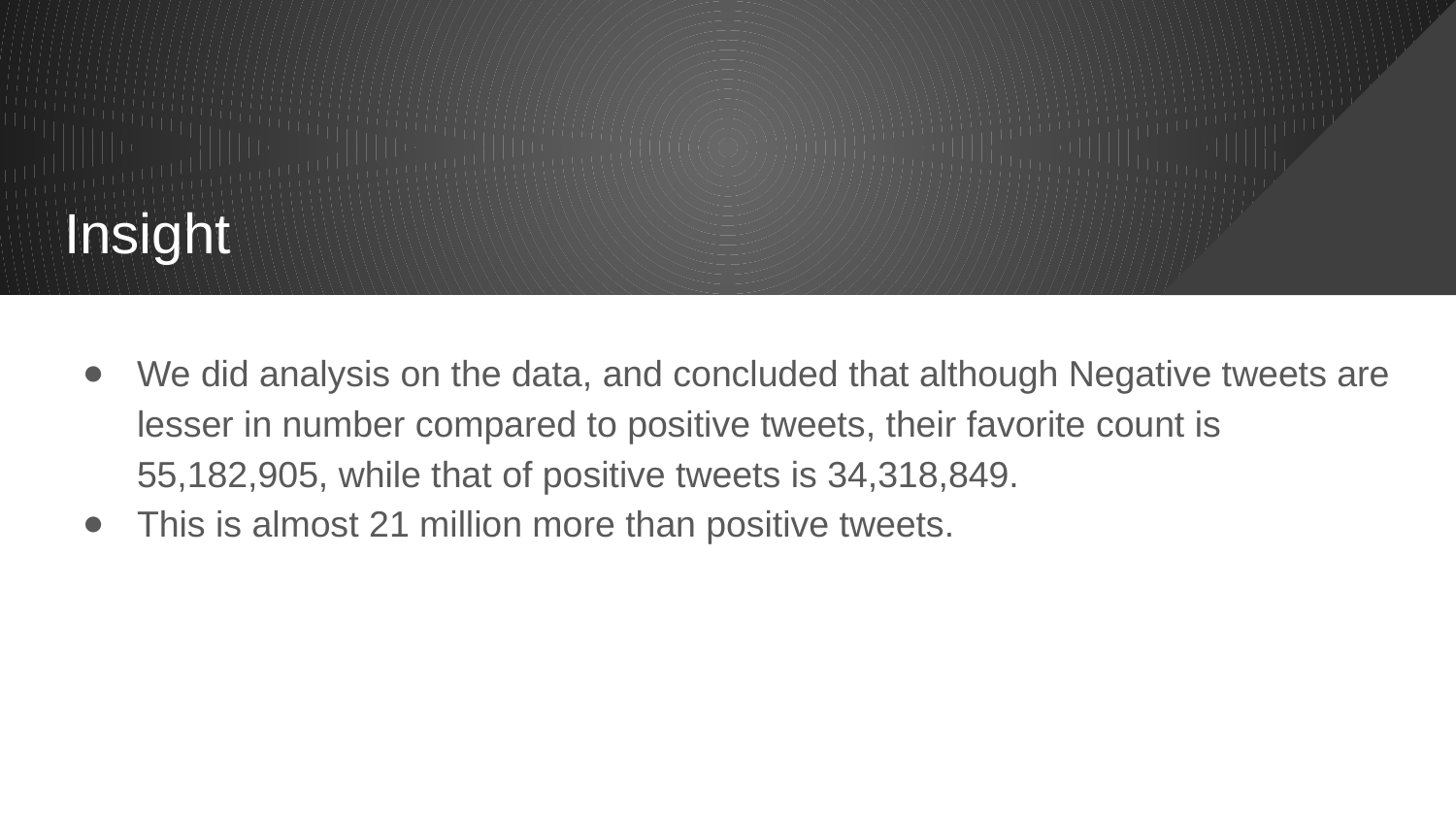

# Insight
We did analysis on the data, and concluded that although Negative tweets are lesser in number compared to positive tweets, their favorite count is 55,182,905, while that of positive tweets is 34,318,849.
This is almost 21 million more than positive tweets.